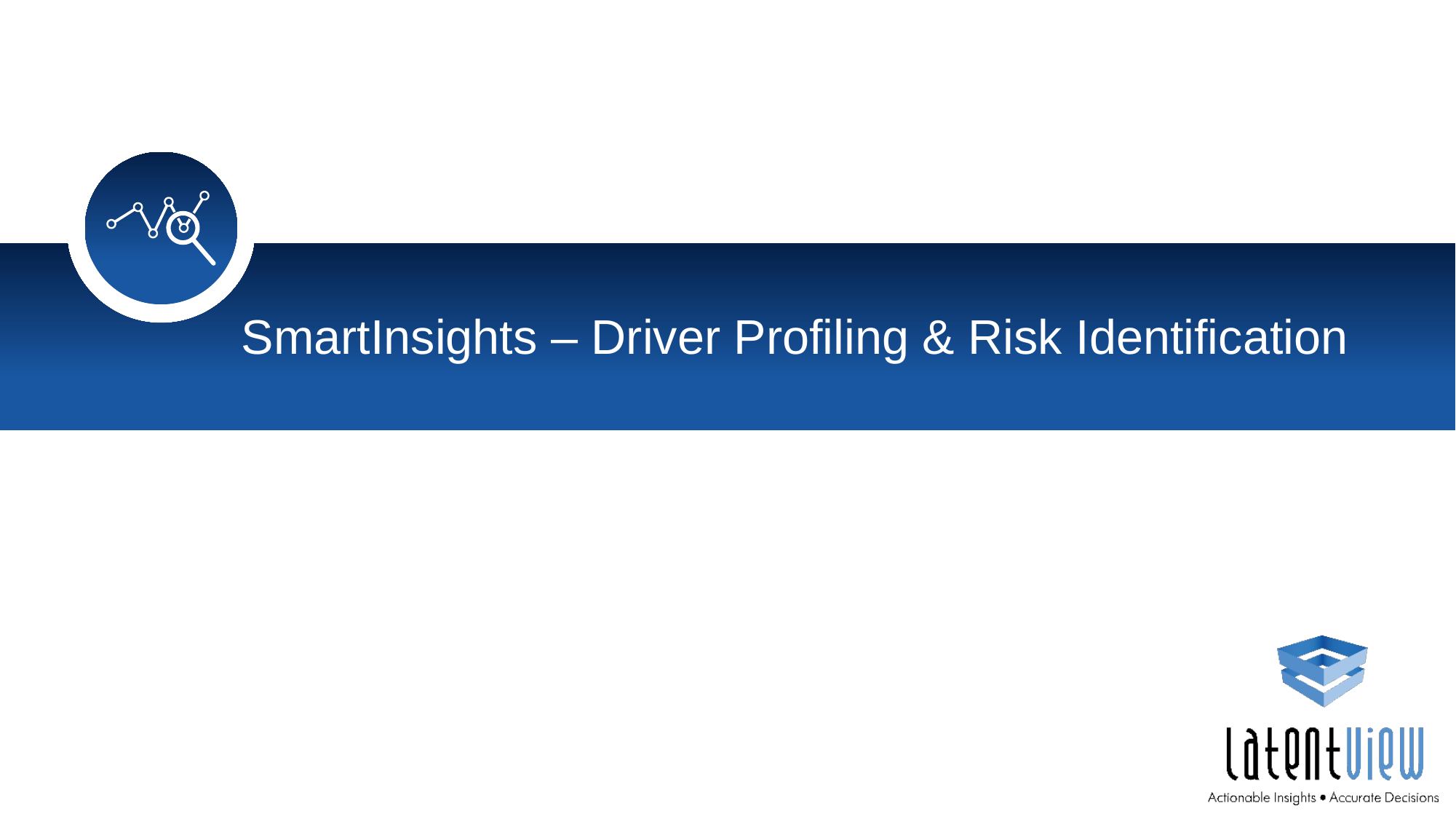

SmartInsights – Driver Profiling & Risk Identification